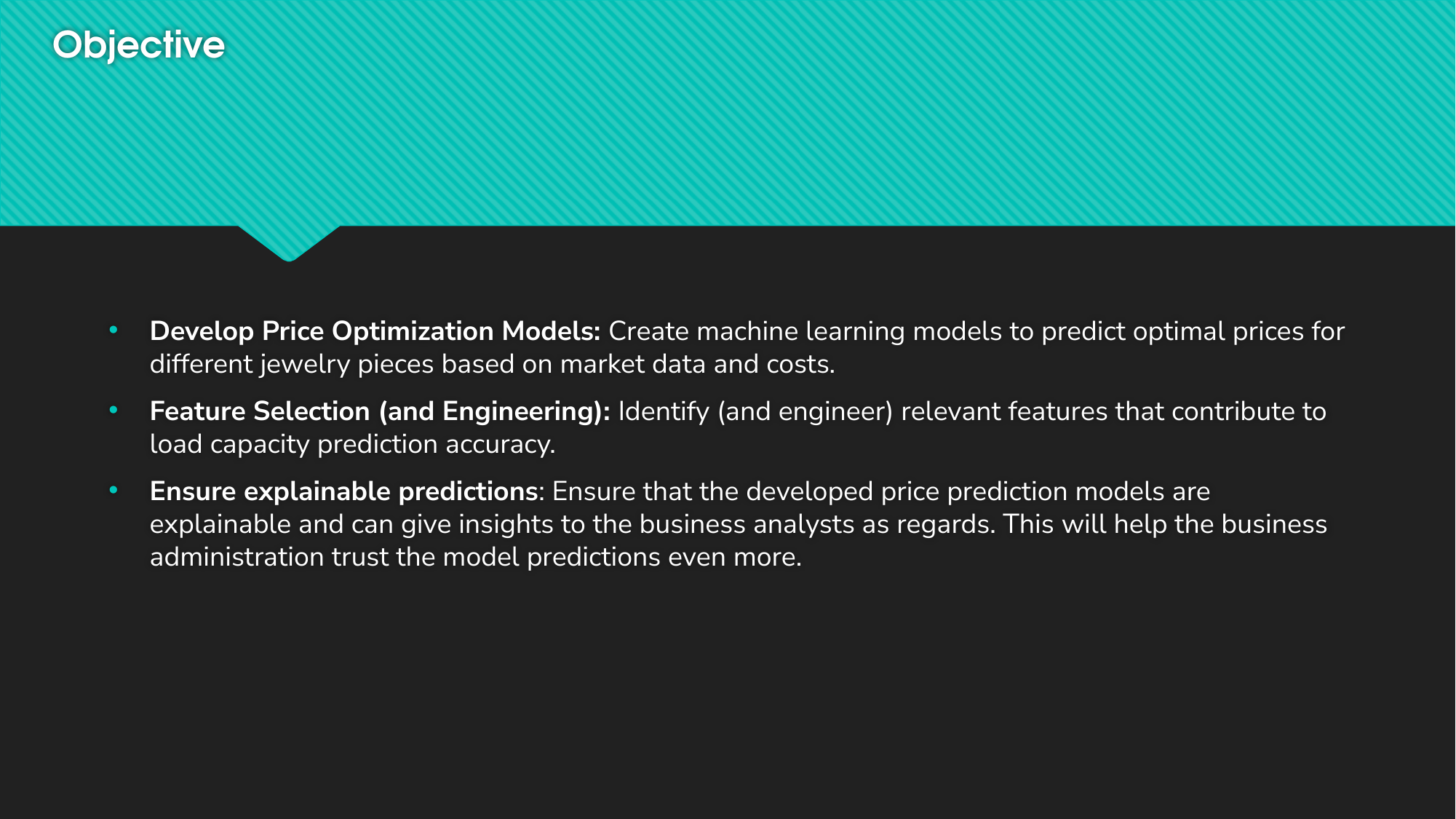

# Objective
Develop Price Optimization Models: Create machine learning models to predict optimal prices for different jewelry pieces based on market data and costs.
Feature Selection (and Engineering): Identify (and engineer) relevant features that contribute to load capacity prediction accuracy.
Ensure explainable predictions: Ensure that the developed price prediction models are explainable and can give insights to the business analysts as regards. This will help the business administration trust the model predictions even more.